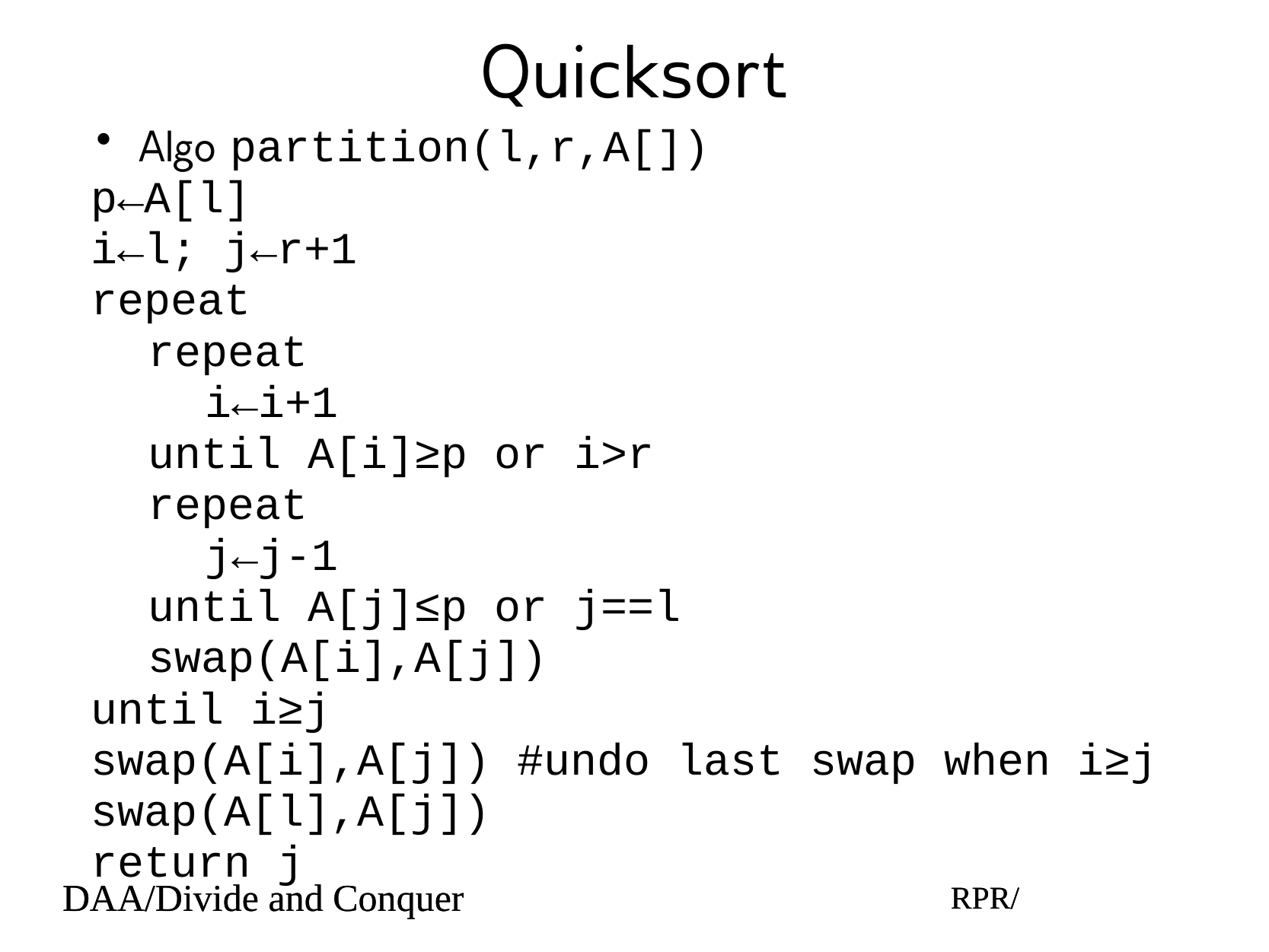

# Quicksort
Algo partition(l,r,A[])
p←A[l]
i←l; j←r+1
repeat
repeat
i←i+1
until A[i]≥p or i>r
repeat
j←j-1
until A[j]≤p or j==l
swap(A[i],A[j])
until i≥j
swap(A[i],A[j]) #undo last swap when i≥j
swap(A[l],A[j])
return j
DAA/Divide and Conquer
RPR/
15